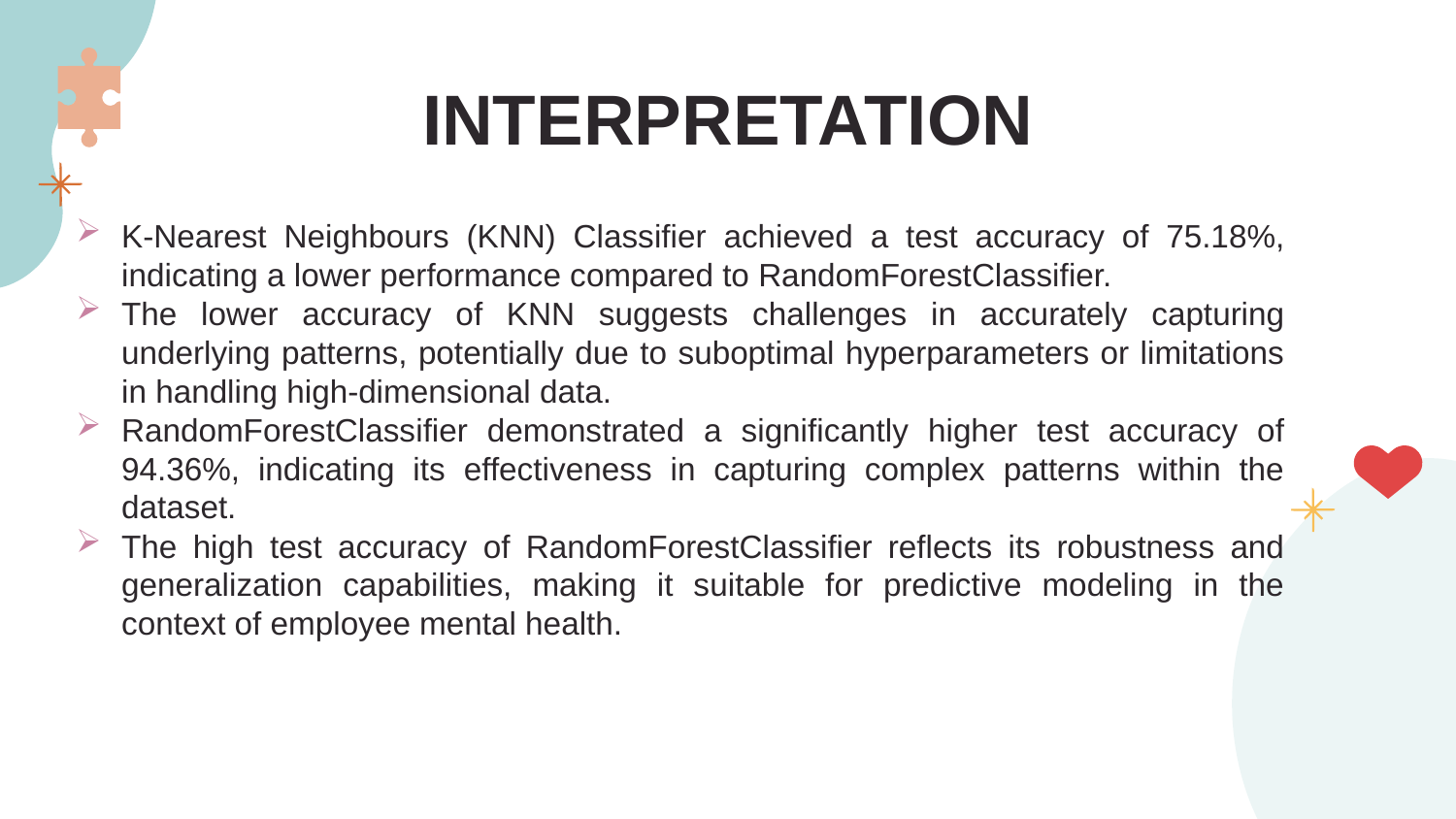

# INTERPRETATION
K-Nearest Neighbours (KNN) Classifier achieved a test accuracy of 75.18%, indicating a lower performance compared to RandomForestClassifier.
The lower accuracy of KNN suggests challenges in accurately capturing underlying patterns, potentially due to suboptimal hyperparameters or limitations in handling high-dimensional data.
RandomForestClassifier demonstrated a significantly higher test accuracy of 94.36%, indicating its effectiveness in capturing complex patterns within the dataset.
The high test accuracy of RandomForestClassifier reflects its robustness and generalization capabilities, making it suitable for predictive modeling in the context of employee mental health.